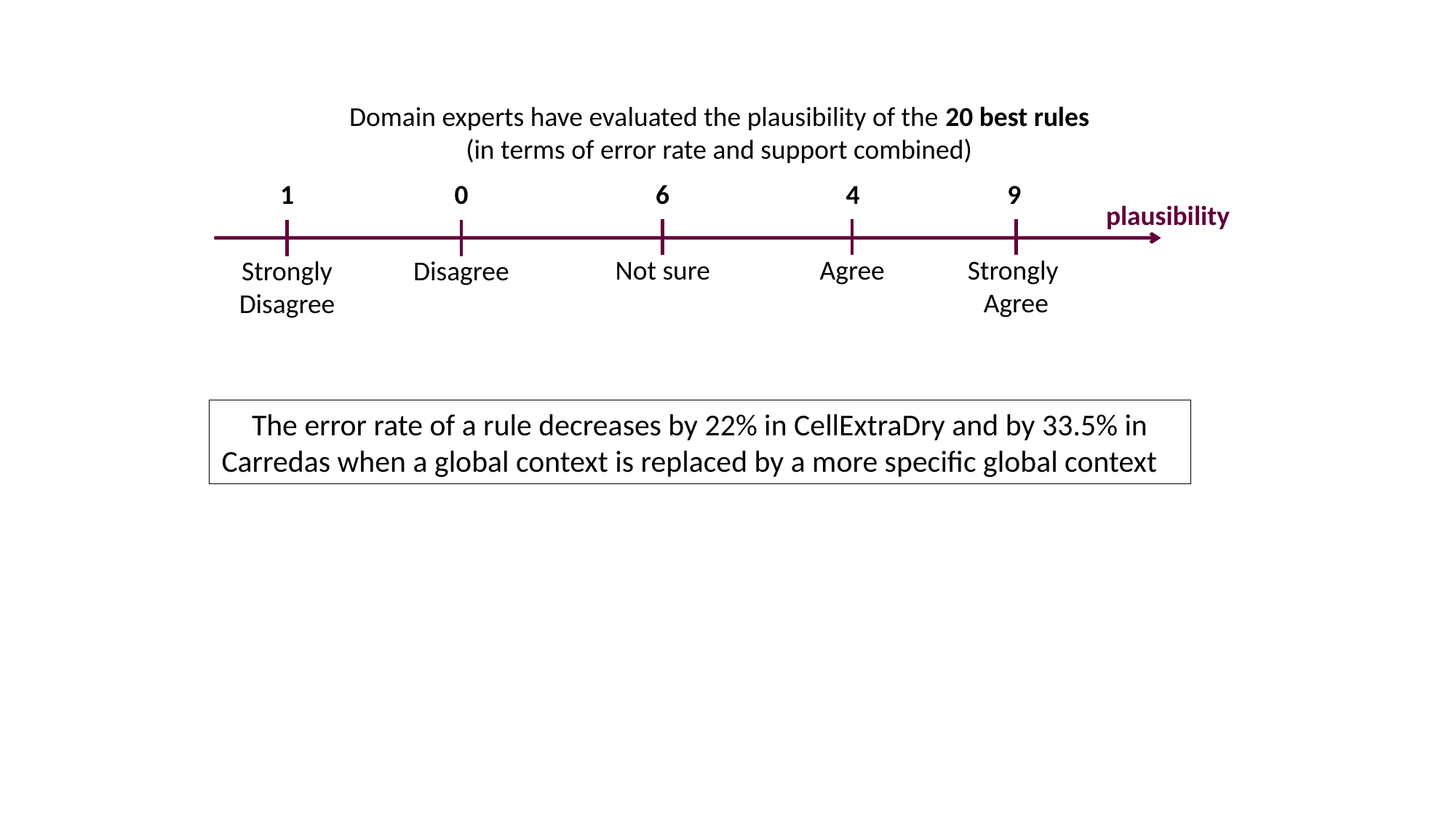

Domain experts have evaluated the plausibility of the 20 best rules
(in terms of error rate and support combined)
1
0
6
4
9
plausibility
Agree
Strongly
Agree
Not sure
Strongly Disagree
Disagree
The error rate of a rule decreases by 22% in CellExtraDry and by 33.5% in Carredas when a global context is replaced by a more specific global context